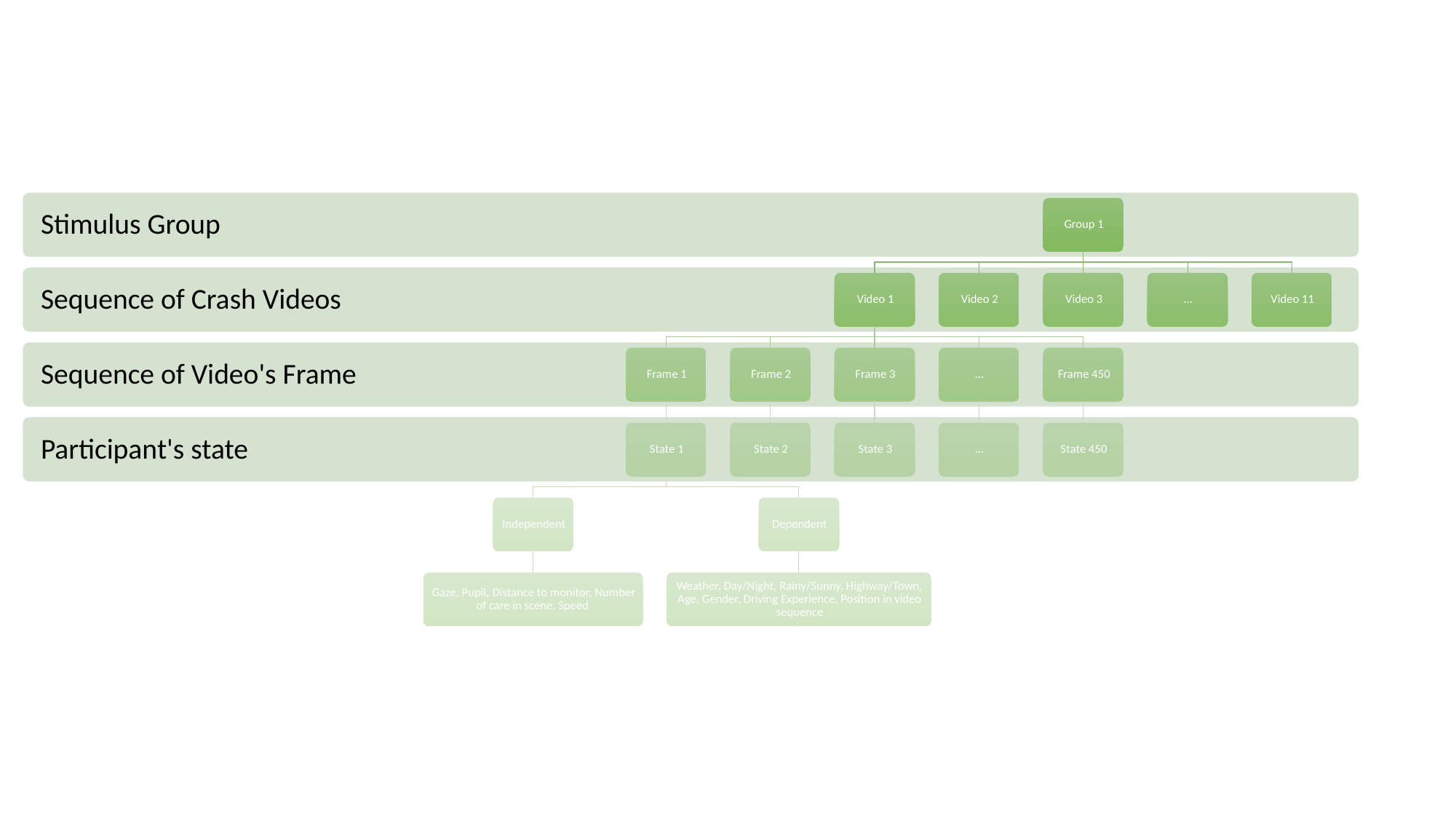

Participant's state
Sequence of Video's Frame
Sequence of Crash Videos
Stimulus Group
Group 1
Video 1
Frame 1
State 1
Independent
Gaze, Pupil, Distance to monitor, Number of care in scene, Speed
Dependent
Weather, Day/Night, Rainy/Sunny, Highway/Town, Age, Gender, Driving Experience, Position in video sequence
Frame 2
State 2
Frame 3
State 3
...
...
Frame 450
State 450
Video 2
Video 3
...
Video 11